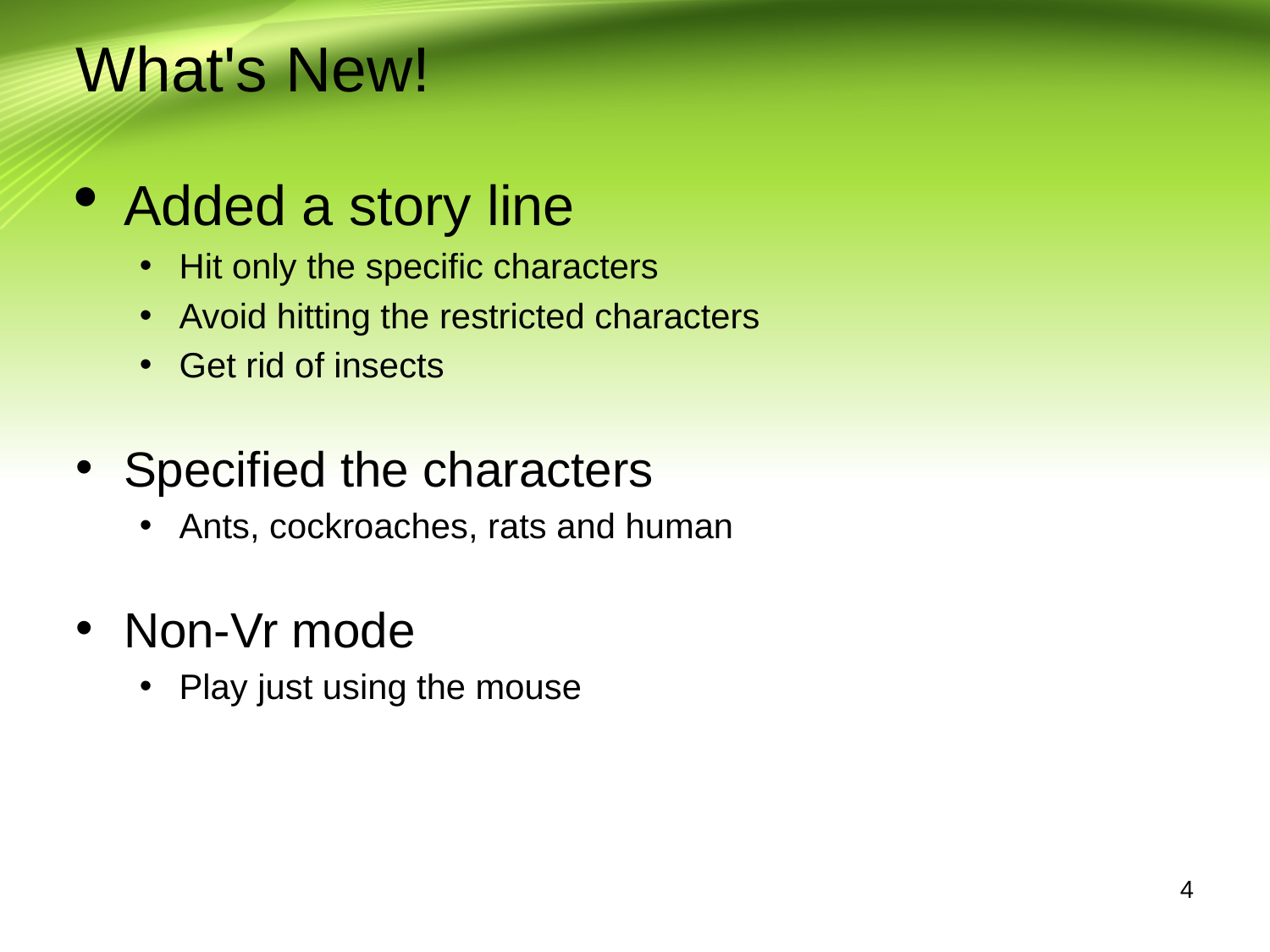

What's New!
Added a story line
Hit only the specific characters
Avoid hitting the restricted characters
Get rid of insects

Specified the characters
Ants, cockroaches, rats and human

Non-Vr mode
Play just using the mouse

4